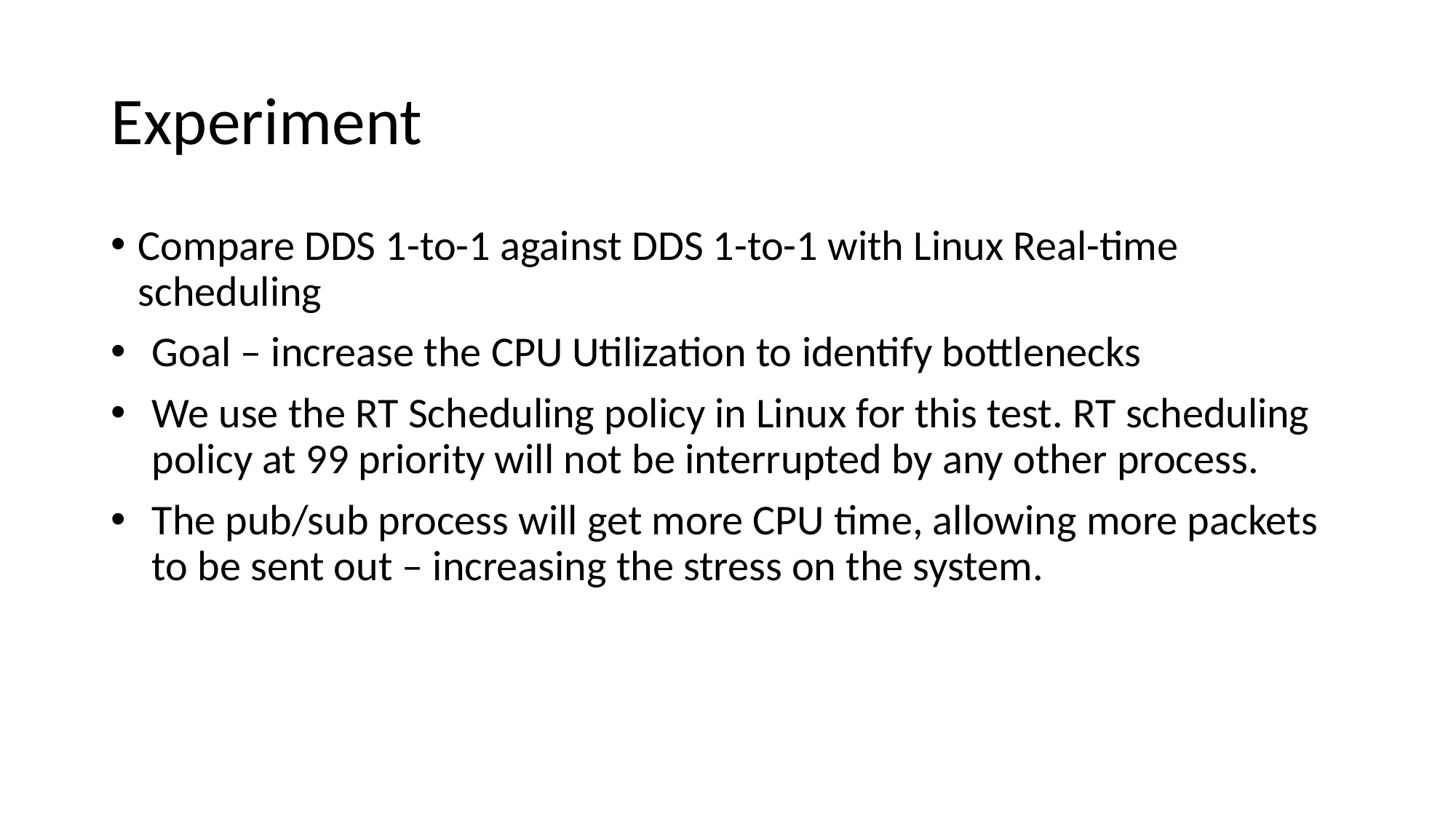

# Experiment
Compare DDS 1-to-1 against DDS 1-to-1 with Linux Real-time scheduling
Goal – increase the CPU Utilization to identify bottlenecks
We use the RT Scheduling policy in Linux for this test. RT scheduling policy at 99 priority will not be interrupted by any other process.
The pub/sub process will get more CPU time, allowing more packets to be sent out – increasing the stress on the system.